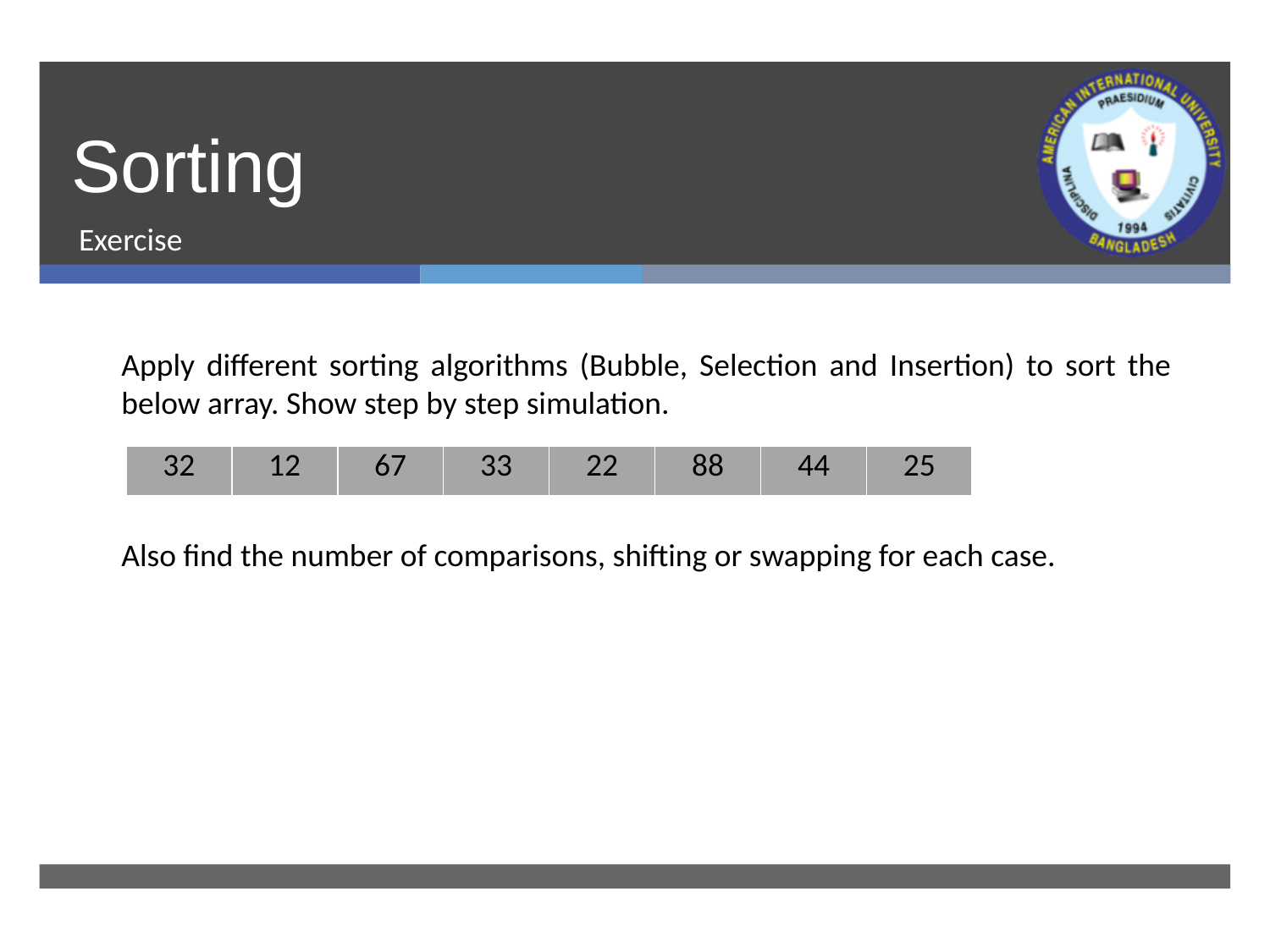

# Sorting
Exercise
Apply different sorting algorithms (Bubble, Selection and Insertion) to sort the below array. Show step by step simulation.

Also find the number of comparisons, shifting or swapping for each case.
| 32 | 12 | 67 | 33 | 22 | 88 | 44 | 25 |
| --- | --- | --- | --- | --- | --- | --- | --- |